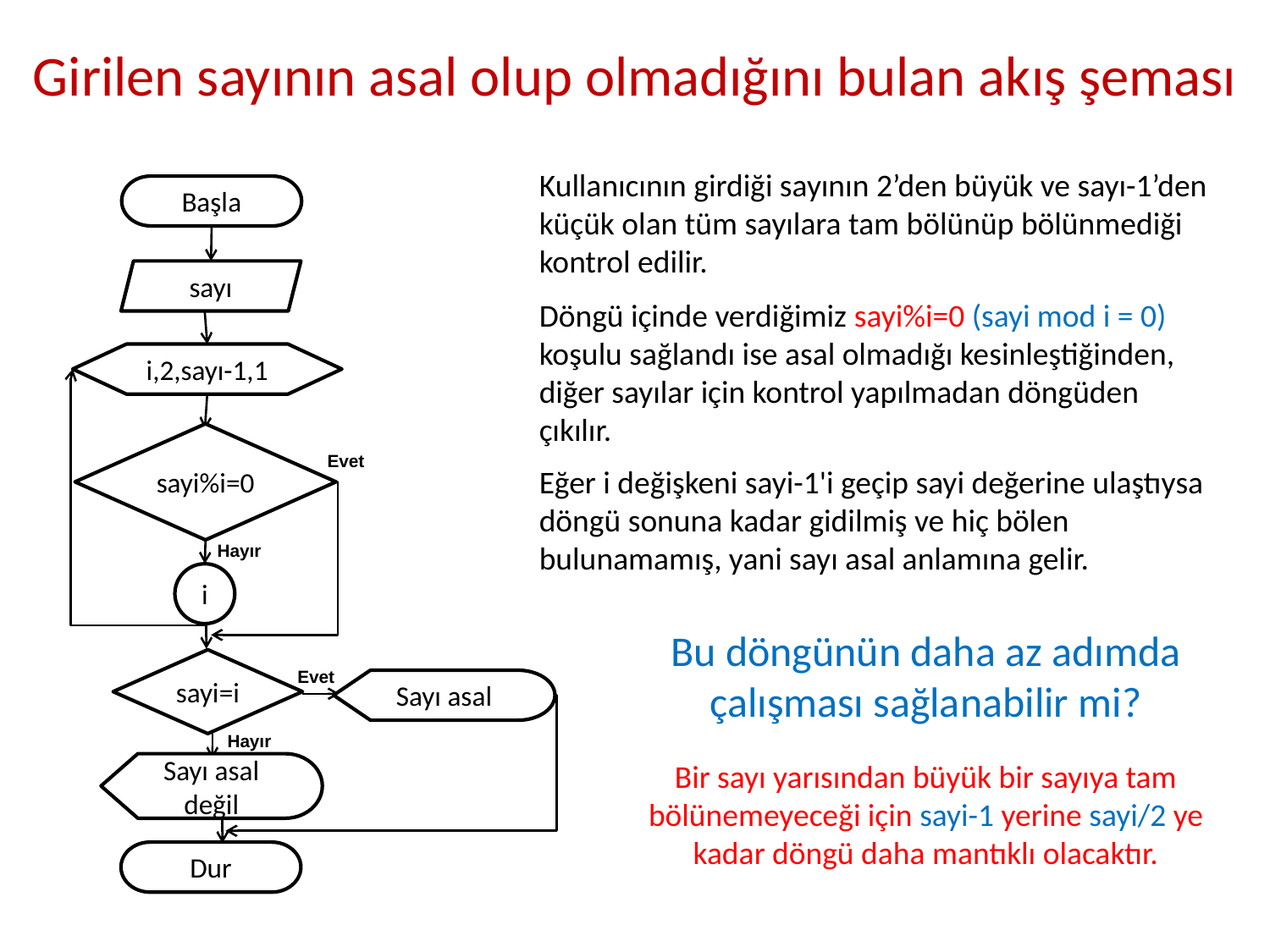

Girilen sayının asal olup olmadığını bulan akış şeması
Kullanıcının girdiği sayının 2’den büyük ve sayı-1’den küçük olan tüm sayılara tam bölünüp bölünmediği kontrol edilir.
Başla
sayı
Döngü içinde verdiğimiz sayi%i=0 (sayi mod i = 0) koşulu sağlandı ise asal olmadığı kesinleştiğinden, diğer sayılar için kontrol yapılmadan döngüden çıkılır.
i,2,sayı-1,1
sayi%i=0
Evet
Eğer i değişkeni sayi-1'i geçip sayi değerine ulaştıysa döngü sonuna kadar gidilmiş ve hiç bölen bulunamamış, yani sayı asal anlamına gelir.
Hayır
i
Bu döngünün daha az adımda çalışması sağlanabilir mi?
sayi=i
Evet
Sayı asal
Hayır
Bir sayı yarısından büyük bir sayıya tam bölünemeyeceği için sayi-1 yerine sayi/2 ye kadar döngü daha mantıklı olacaktır.
Sayı asal değil
Dur